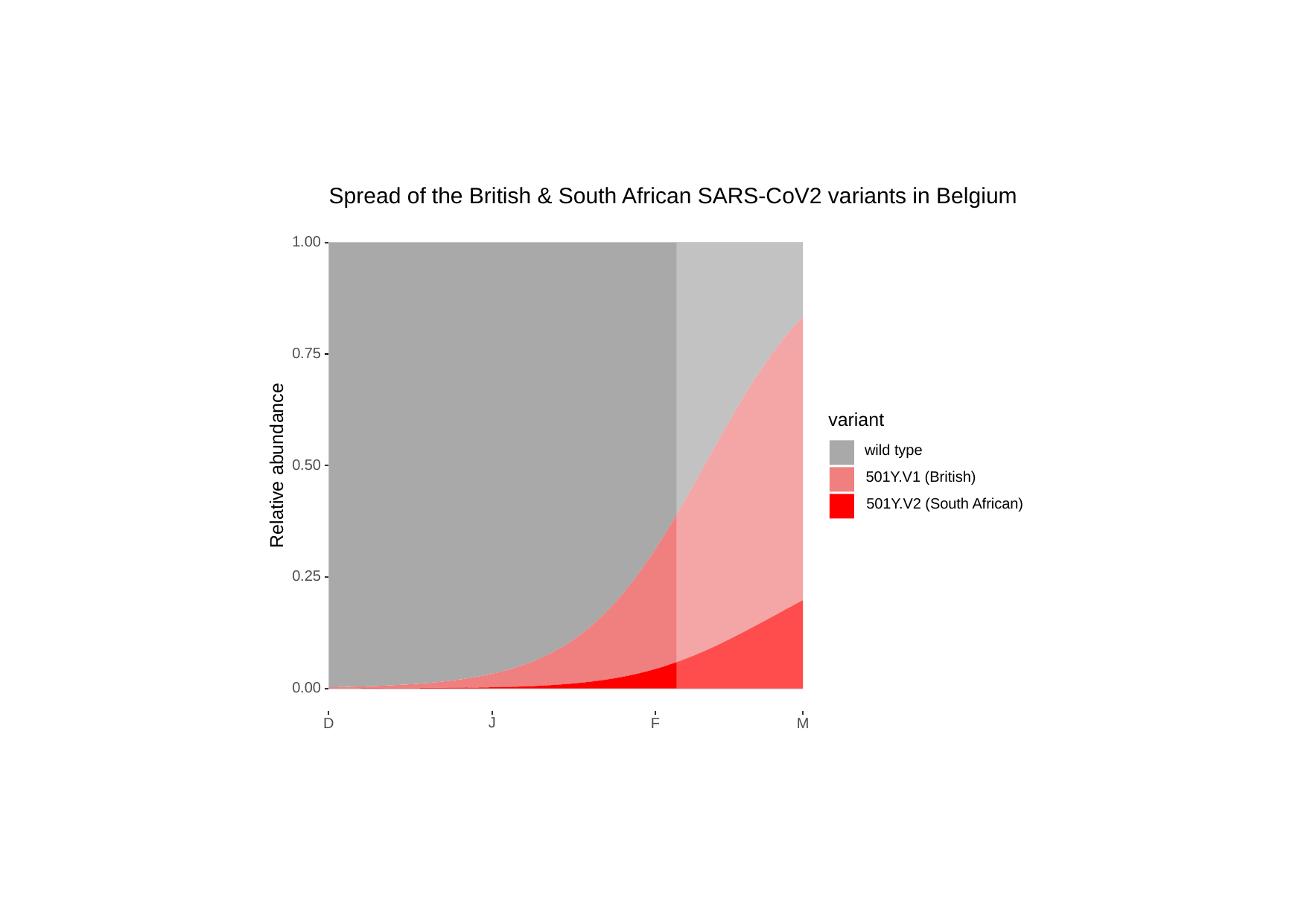

Spread of the British & South African SARS-CoV2 variants in Belgium
1.00

0.75

variant

wild type
Relative abundance
0.50

501Y.V1 (British)

501Y.V2 (South African)
0.25

0.00

J
D
F
M